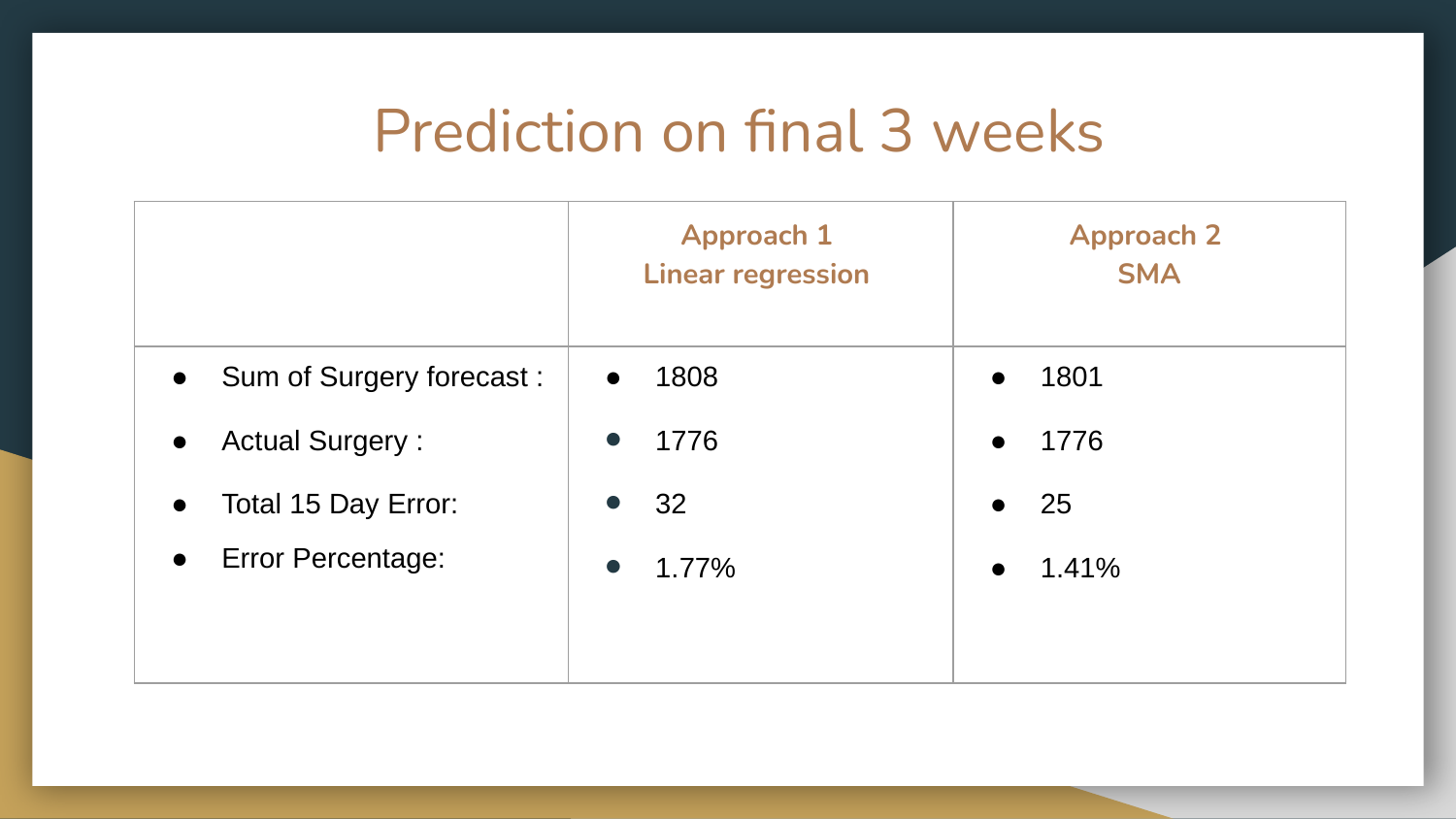

# Prediction on final 3 weeks
|  | Approach 1 Linear regression | Approach 2 SMA |
| --- | --- | --- |
| Sum of Surgery forecast : Actual Surgery : Total 15 Day Error: Error Percentage: | 1808 1776 32 1.77% | 1801 1776 25 1.41% |